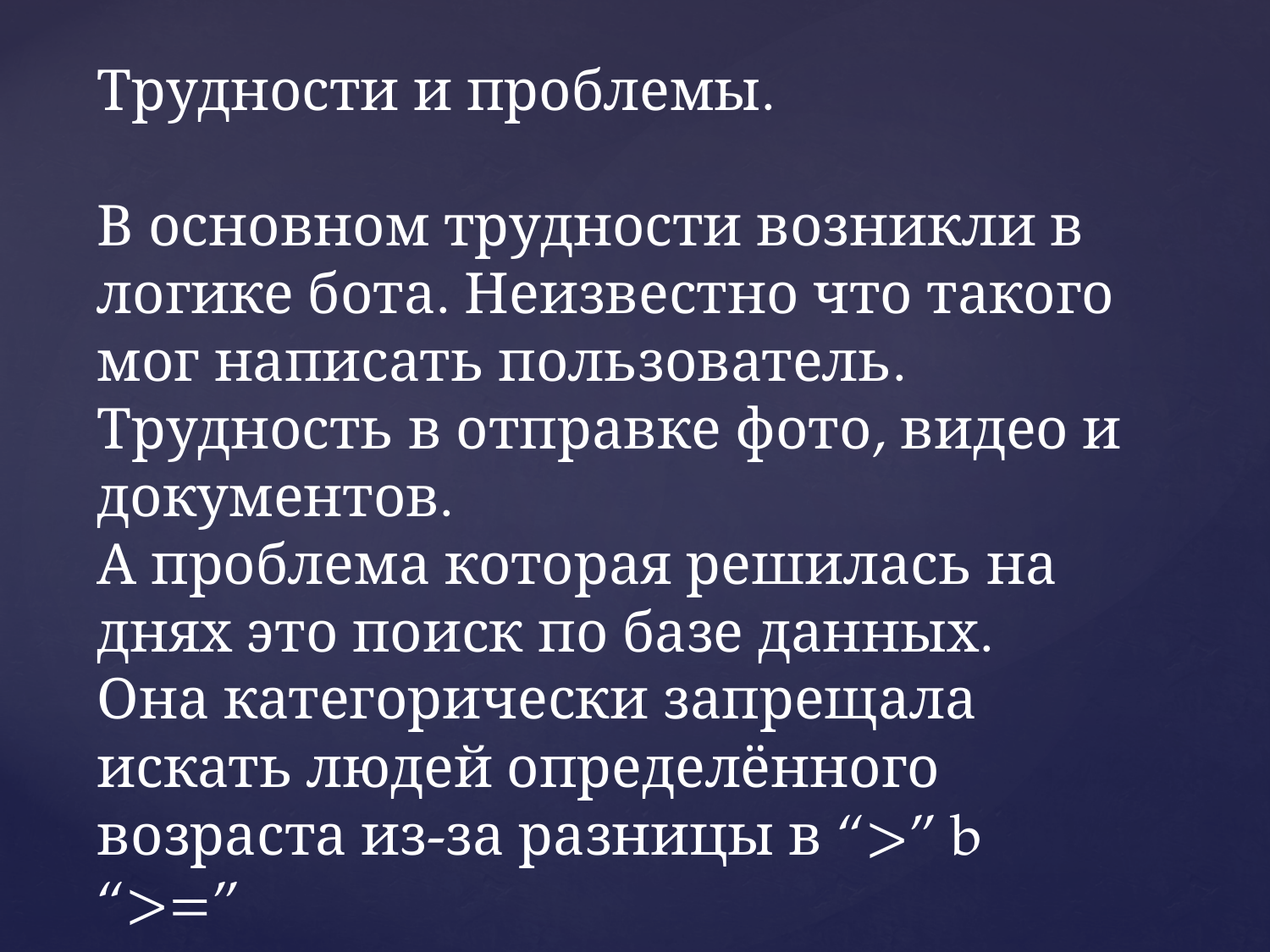

Трудности и проблемы.

В основном трудности возникли в логике бота. Неизвестно что такого мог написать пользователь.
Трудность в отправке фото, видео и документов.
А проблема которая решилась на днях это поиск по базе данных.
Она категорически запрещала искать людей определённого возраста из-за разницы в “>” b “>=”